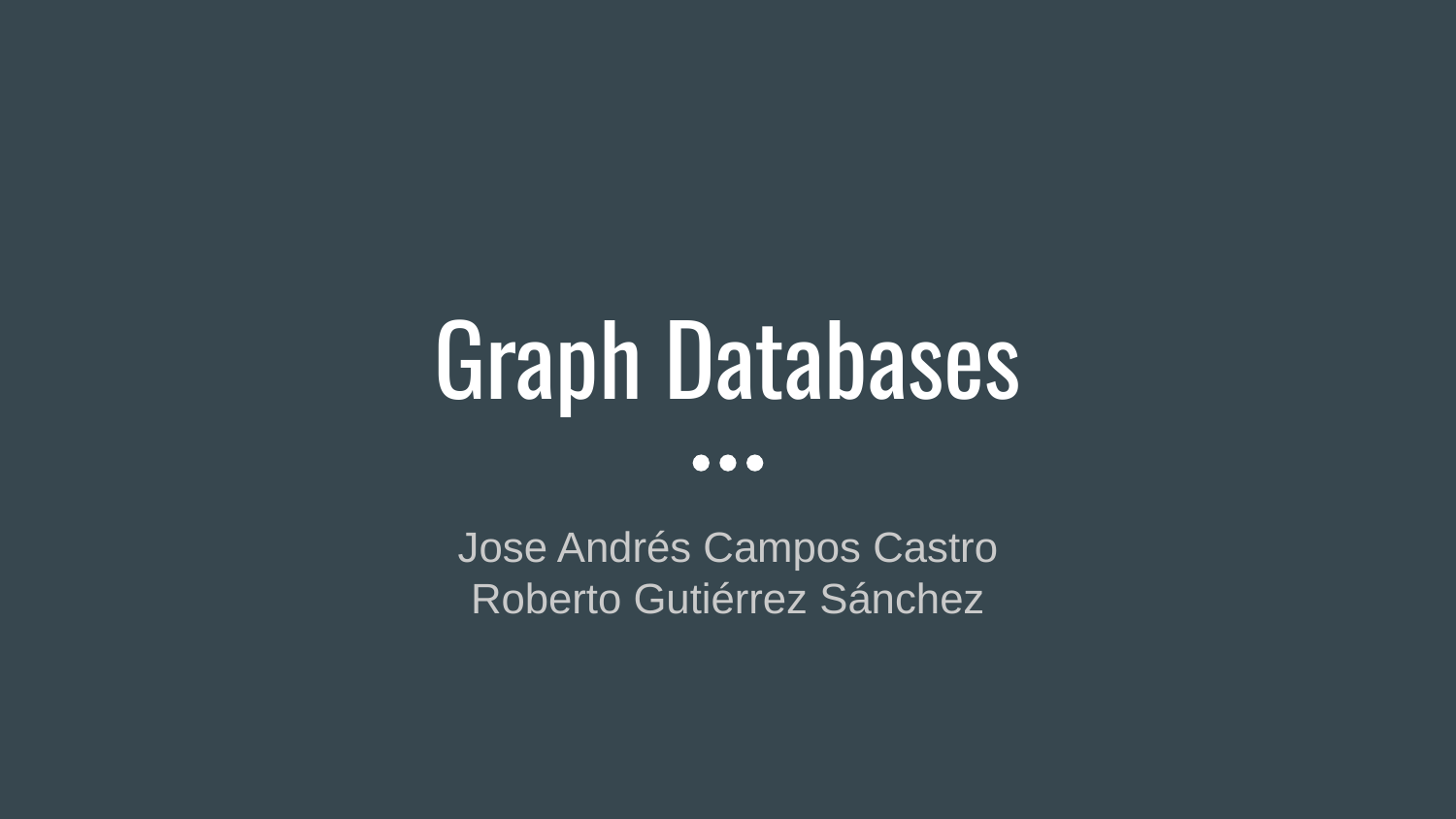

# Graph Databases
Jose Andrés Campos Castro
Roberto Gutiérrez Sánchez